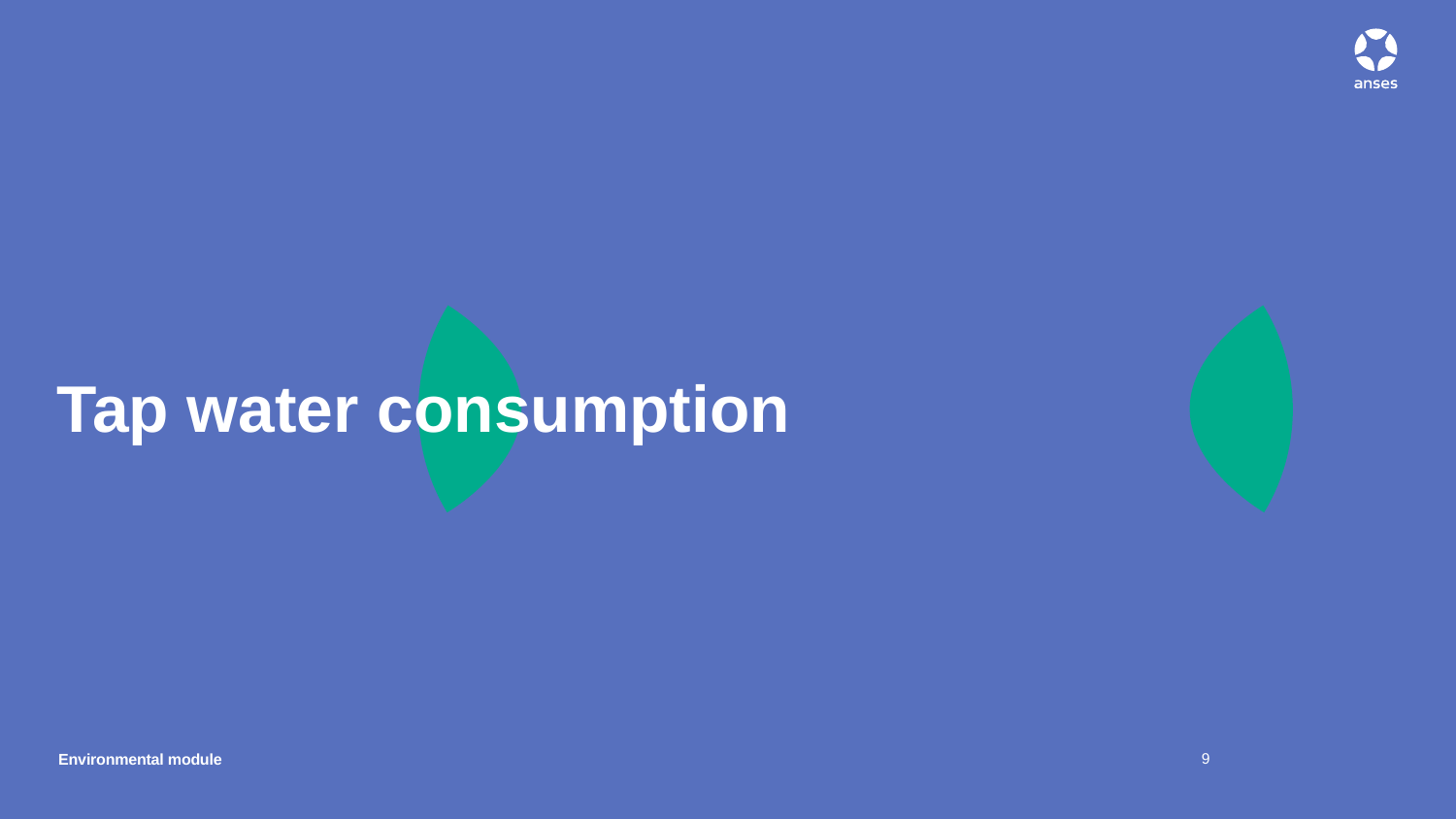

# Tap water consumption
9
Environmental module